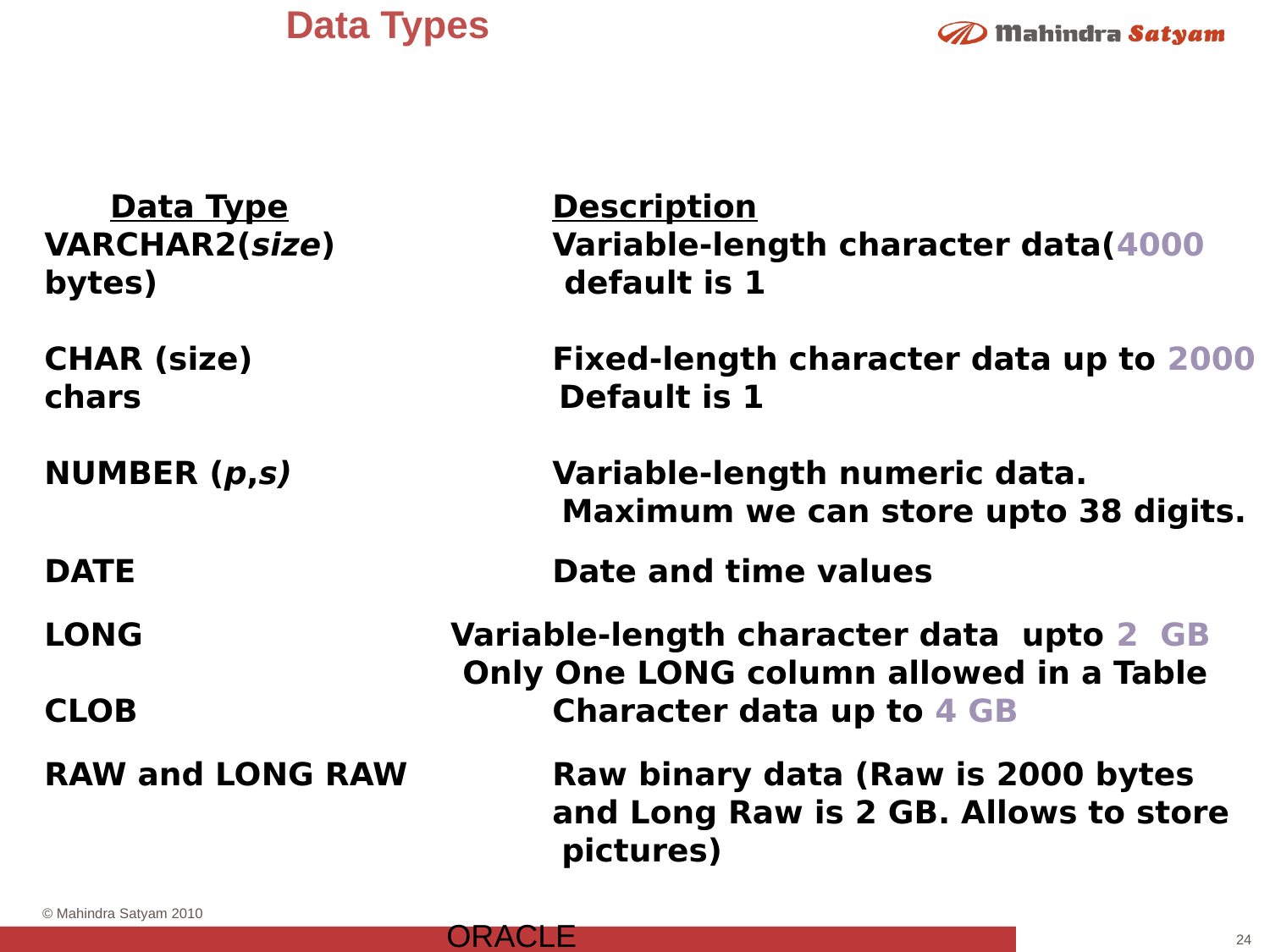

# Data Types
      Data Type			Description
VARCHAR2(size)          	Variable-length character data(4000 bytes)                                     default is 1

CHAR (size)                   	Fixed-length character data up to 2000 chars                                      Default is 1

NUMBER (p,s)               	Variable-length numeric data.
                                               Maximum we can store upto 38 digits.

DATE                             	Date and time values

LONG                            Variable-length character data  upto 2  GB
                                      Only One LONG column allowed in a Table
CLOB                             	Character data up to 4 GB

RAW and LONG RAW   	Raw binary data (Raw is 2000 bytes 				and Long Raw is 2 GB. Allows to store
                                               pictures)

ORACLE